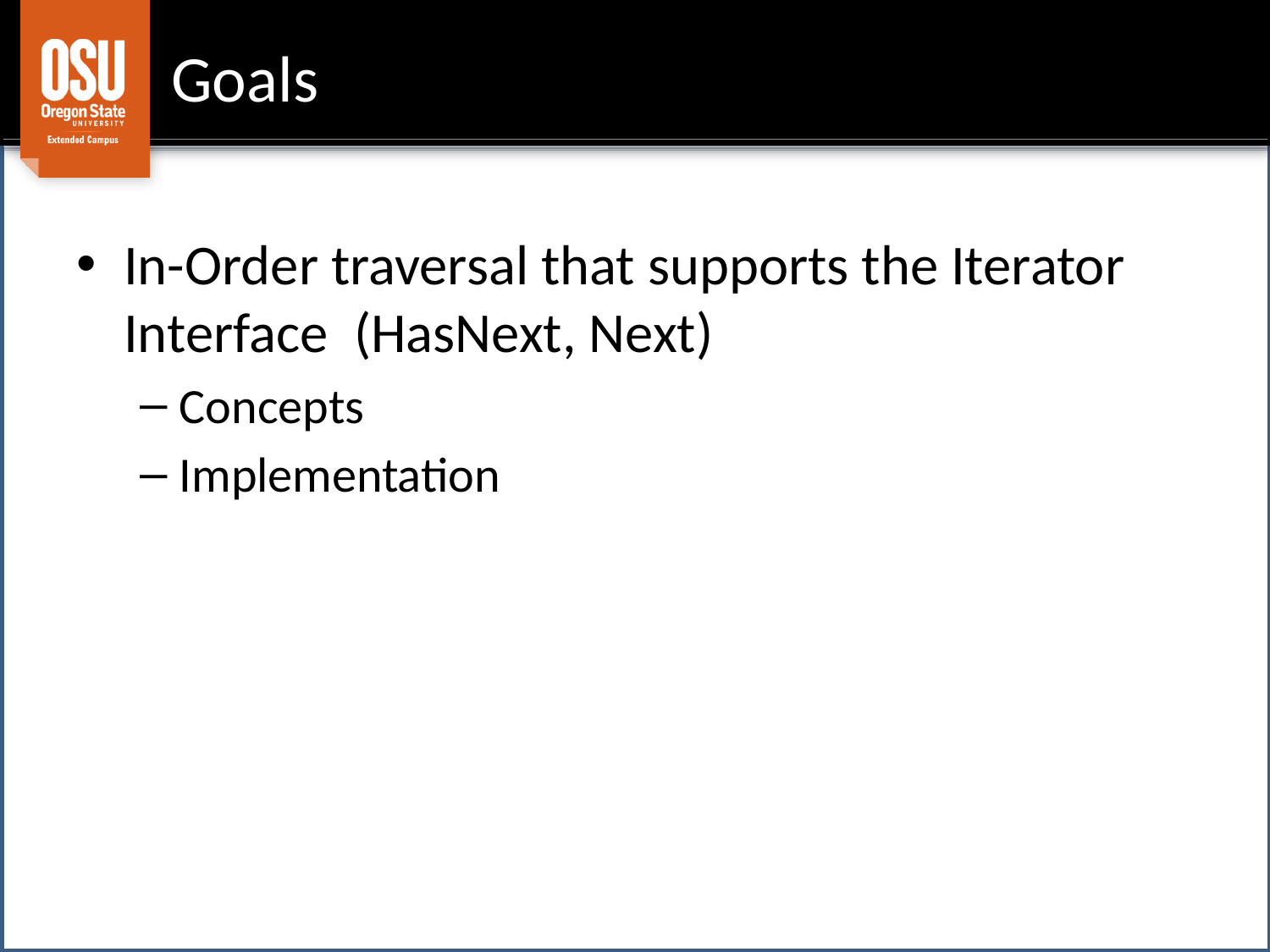

# Goals
In-Order traversal that supports the Iterator Interface  (HasNext, Next)
Concepts
Implementation